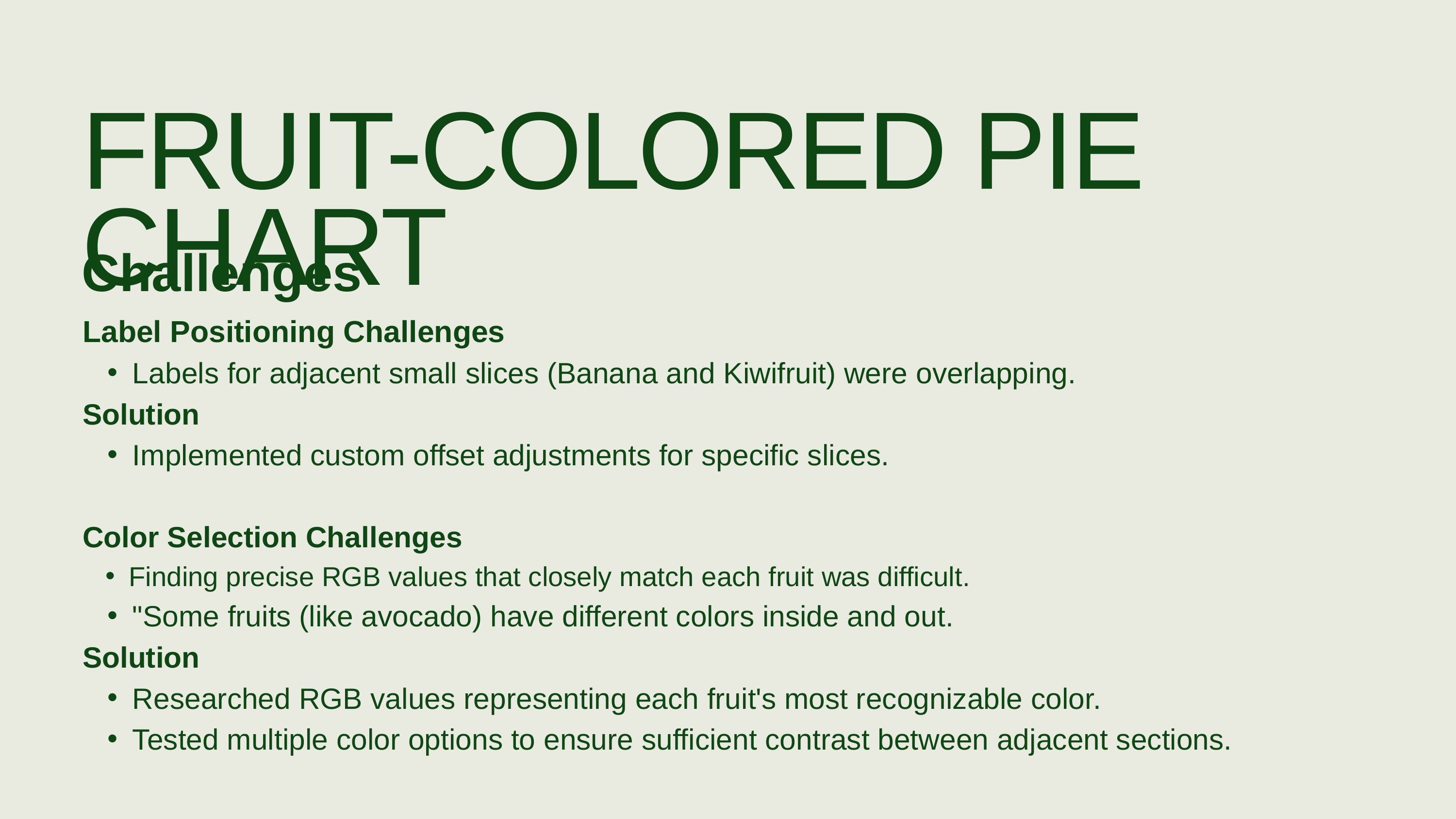

FRUIT-COLORED PIE CHART
Challenges
Label Positioning Challenges
Labels for adjacent small slices (Banana and Kiwifruit) were overlapping.
Solution
Implemented custom offset adjustments for specific slices.

Color Selection Challenges
Finding precise RGB values that closely match each fruit was difficult.
"Some fruits (like avocado) have different colors inside and out.
Solution
Researched RGB values representing each fruit's most recognizable color.
Tested multiple color options to ensure sufficient contrast between adjacent sections.